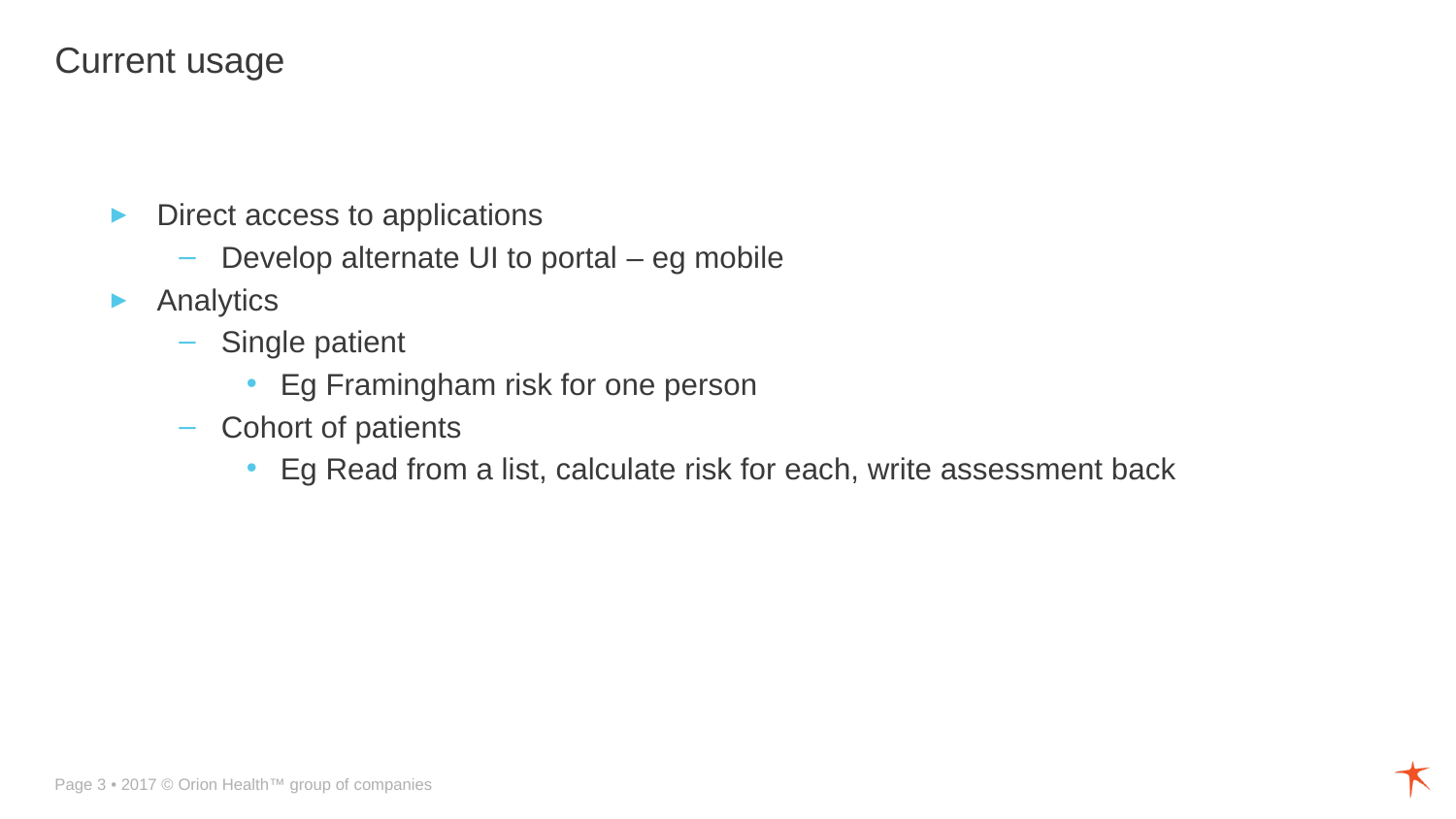

# Current usage
Direct access to applications
Develop alternate UI to portal – eg mobile
Analytics
Single patient
Eg Framingham risk for one person
Cohort of patients
Eg Read from a list, calculate risk for each, write assessment back